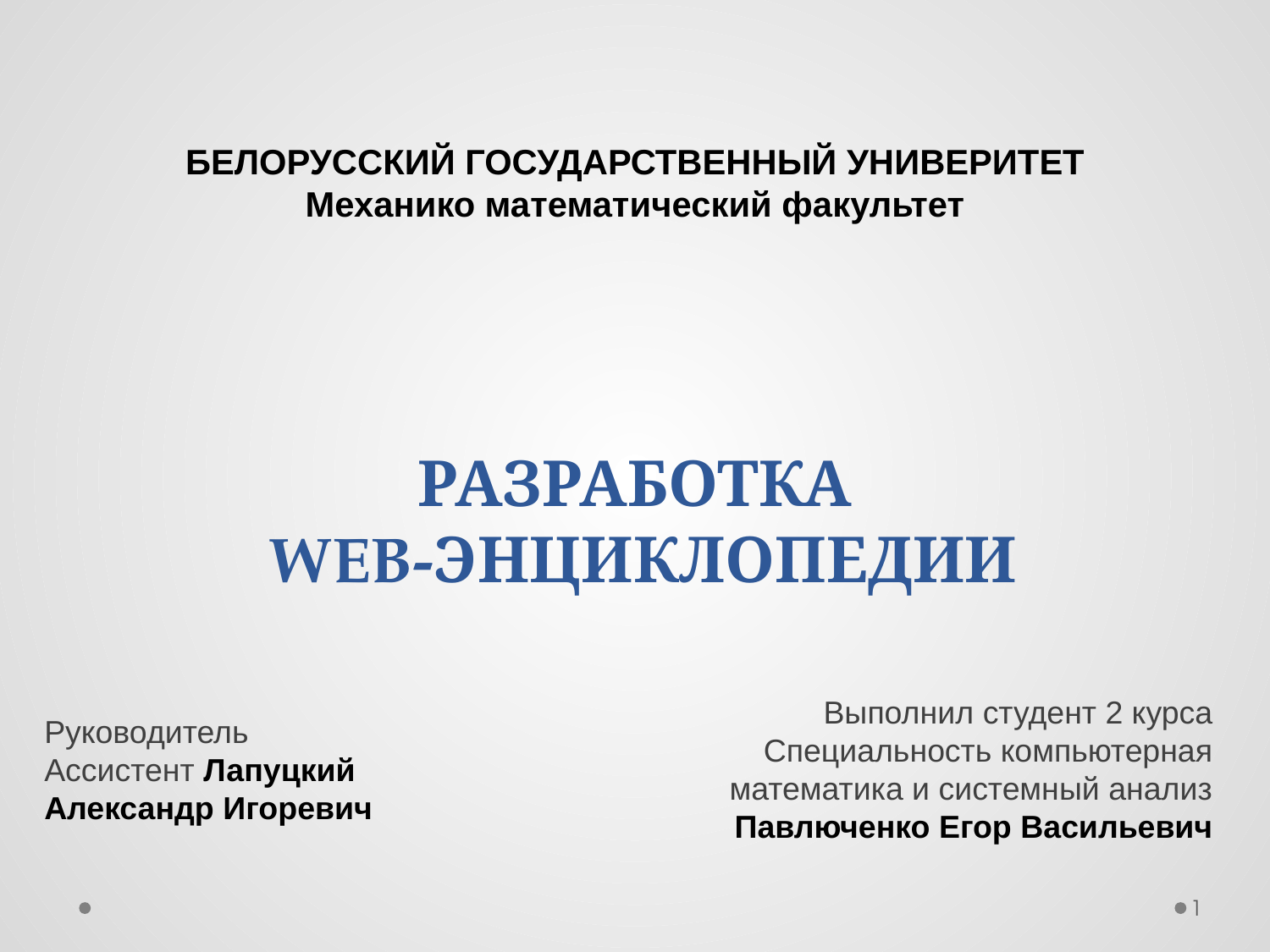

БЕЛОРУССКИЙ ГОСУДАРСТВЕННЫЙ УНИВЕРИТЕТ
Механико математический факультет

# Разработка web-энциклопедии
Выполнил студент 2 курса
Специальность компьютерная математика и системный анализ
Павлюченко Егор Васильевич
Руководитель
Ассистент Лапуцкий
Александр Игоревич
1